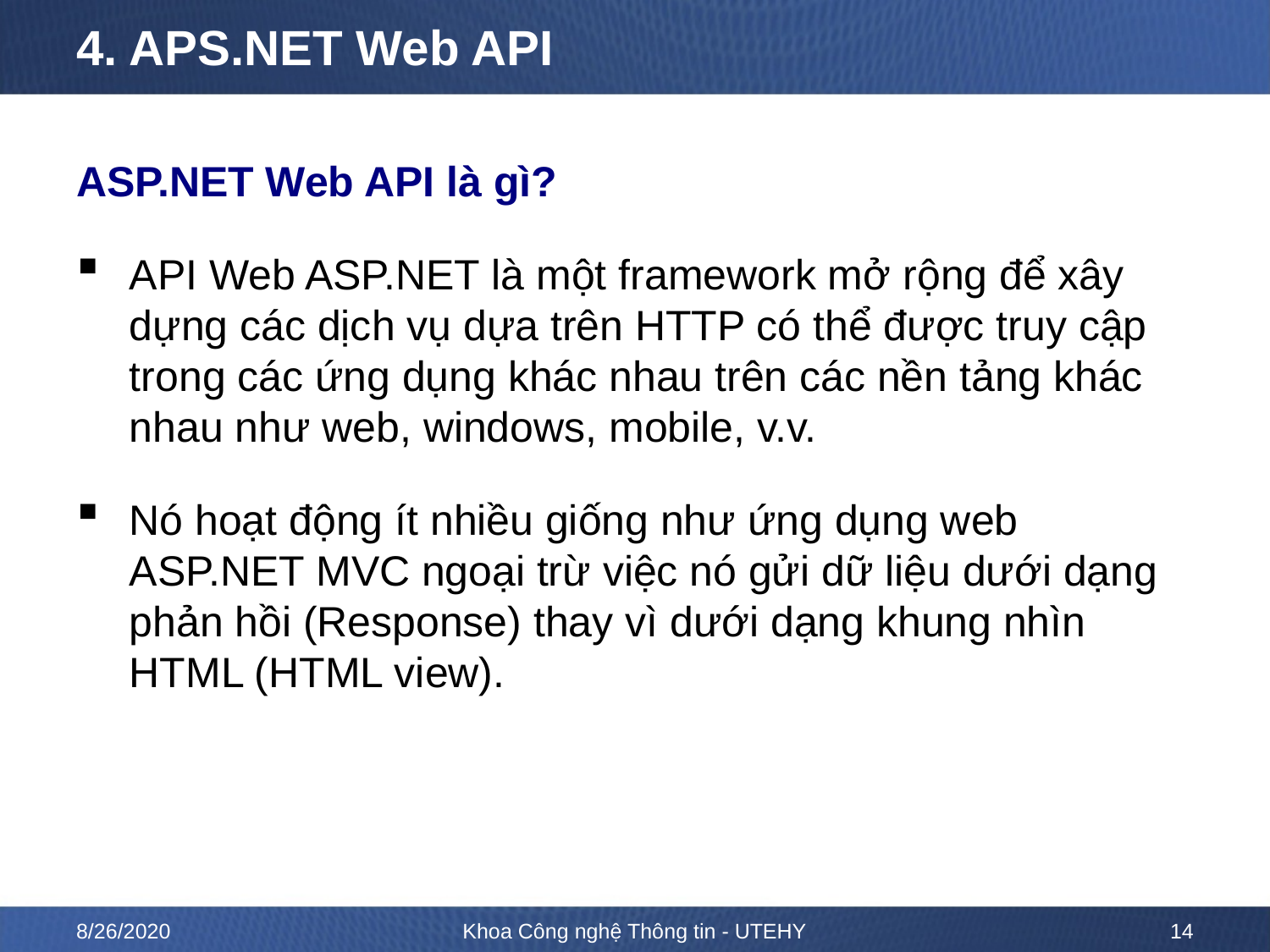

# 4. APS.NET Web API
ASP.NET Web API là gì?
API Web ASP.NET là một framework mở rộng để xây dựng các dịch vụ dựa trên HTTP có thể được truy cập trong các ứng dụng khác nhau trên các nền tảng khác nhau như web, windows, mobile, v.v.
Nó hoạt động ít nhiều giống như ứng dụng web ASP.NET MVC ngoại trừ việc nó gửi dữ liệu dưới dạng phản hồi (Response) thay vì dưới dạng khung nhìn HTML (HTML view).

8/26/2020
Khoa Công nghệ Thông tin - UTEHY
14